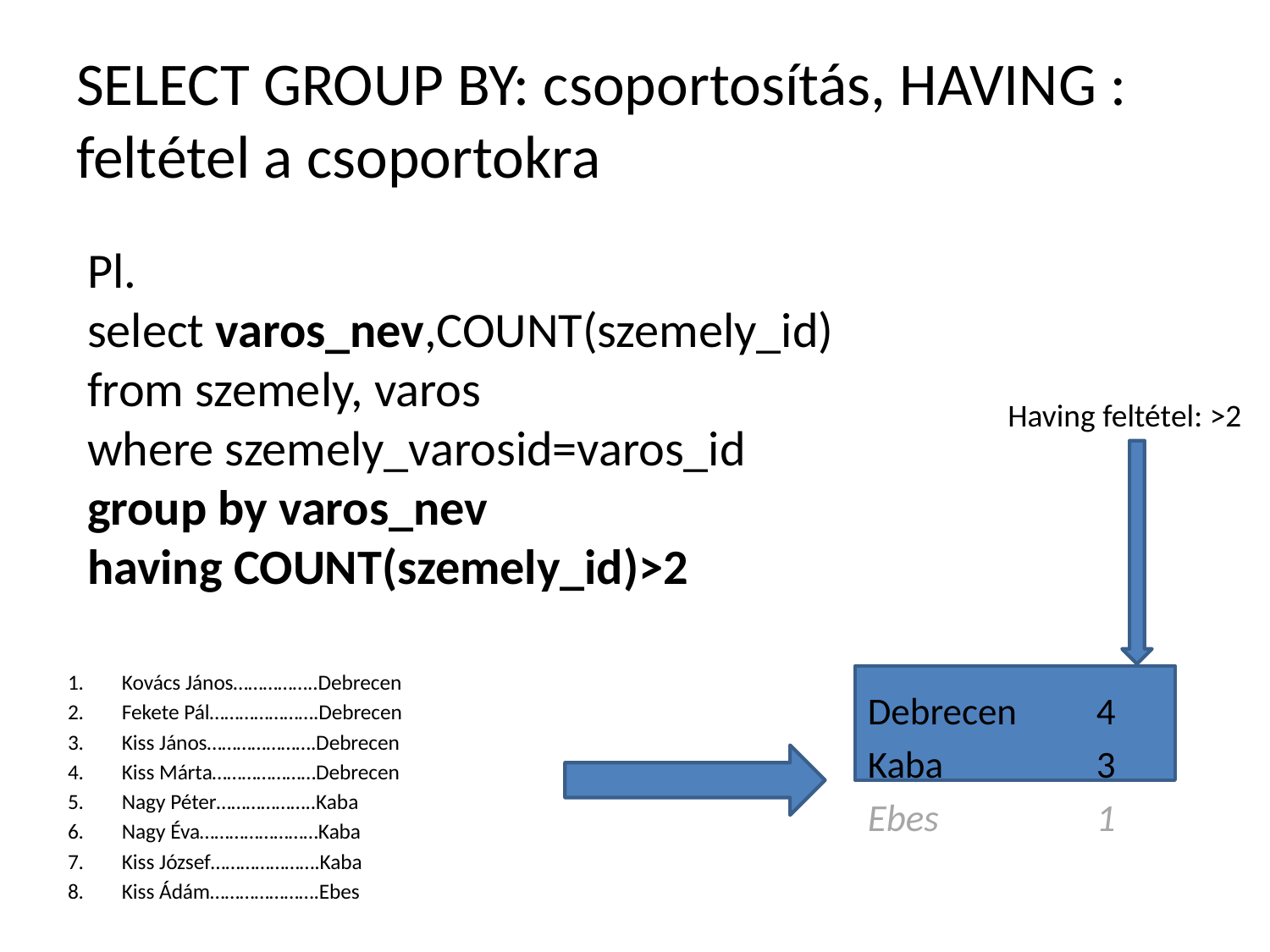

# SELECT GROUP BY: csoportosítás, HAVING : feltétel a csoportokra
Pl.
select varos_nev,COUNT(szemely_id)
from szemely, varos
where szemely_varosid=varos_id
group by varos_nev
having COUNT(szemely_id)>2
Having feltétel: >2

Kovács János……………..Debrecen
Fekete Pál………………….Debrecen
Kiss János………………….Debrecen
Kiss Márta…………………Debrecen
Nagy Péter………………..Kaba
Nagy Éva……………………Kaba
Kiss József………………….Kaba
Kiss Ádám………………….Ebes

Debrecen 	4
Kaba 		3
Ebes		1